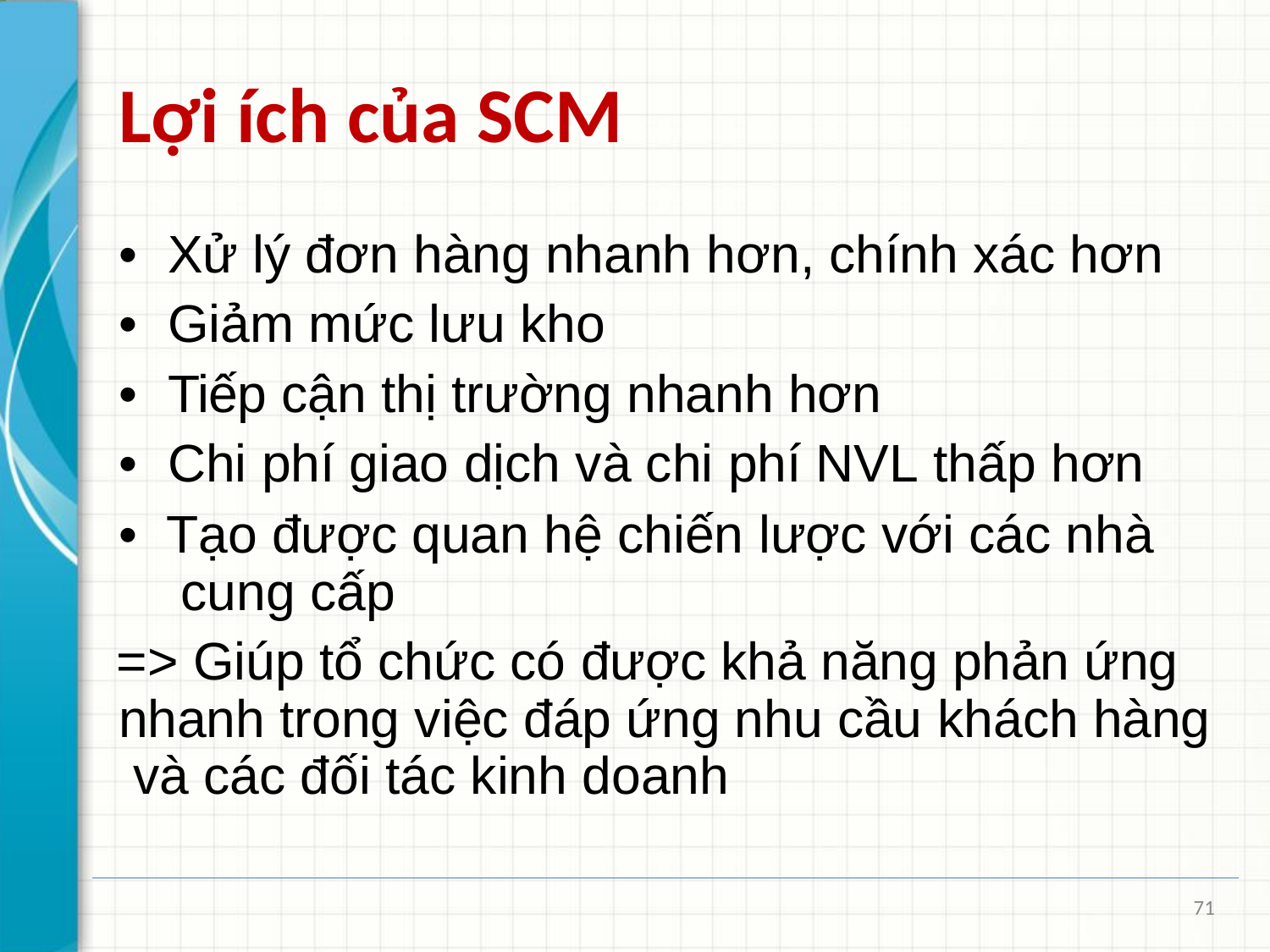

# Lợi ích của SCM
•	Xử lý đơn hàng nhanh hơn, chính xác hơn
•	Giảm mức lưu kho
•	Tiếp cận thị trường nhanh hơn
•	Chi phí giao dịch và chi phí NVL thấp hơn
•	Tạo được quan hệ chiến lược với các nhà  cung cấp
=> Giúp tổ chức có được khả năng phản ứng  nhanh trong việc đáp ứng nhu cầu khách hàng  và các đối tác kinh doanh

71